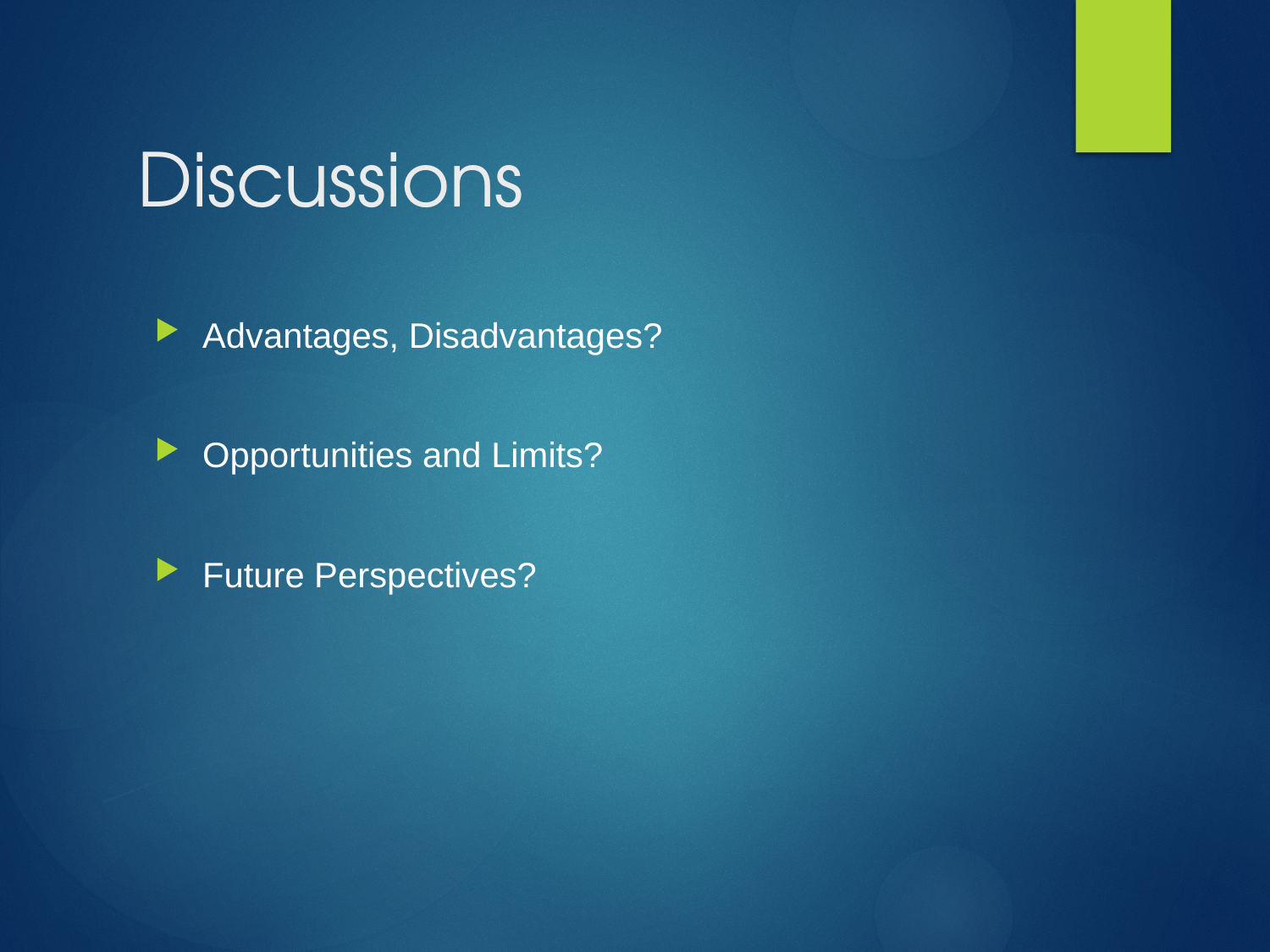

# Discussions
Advantages, Disadvantages?

Opportunities and Limits?

Future Perspectives?